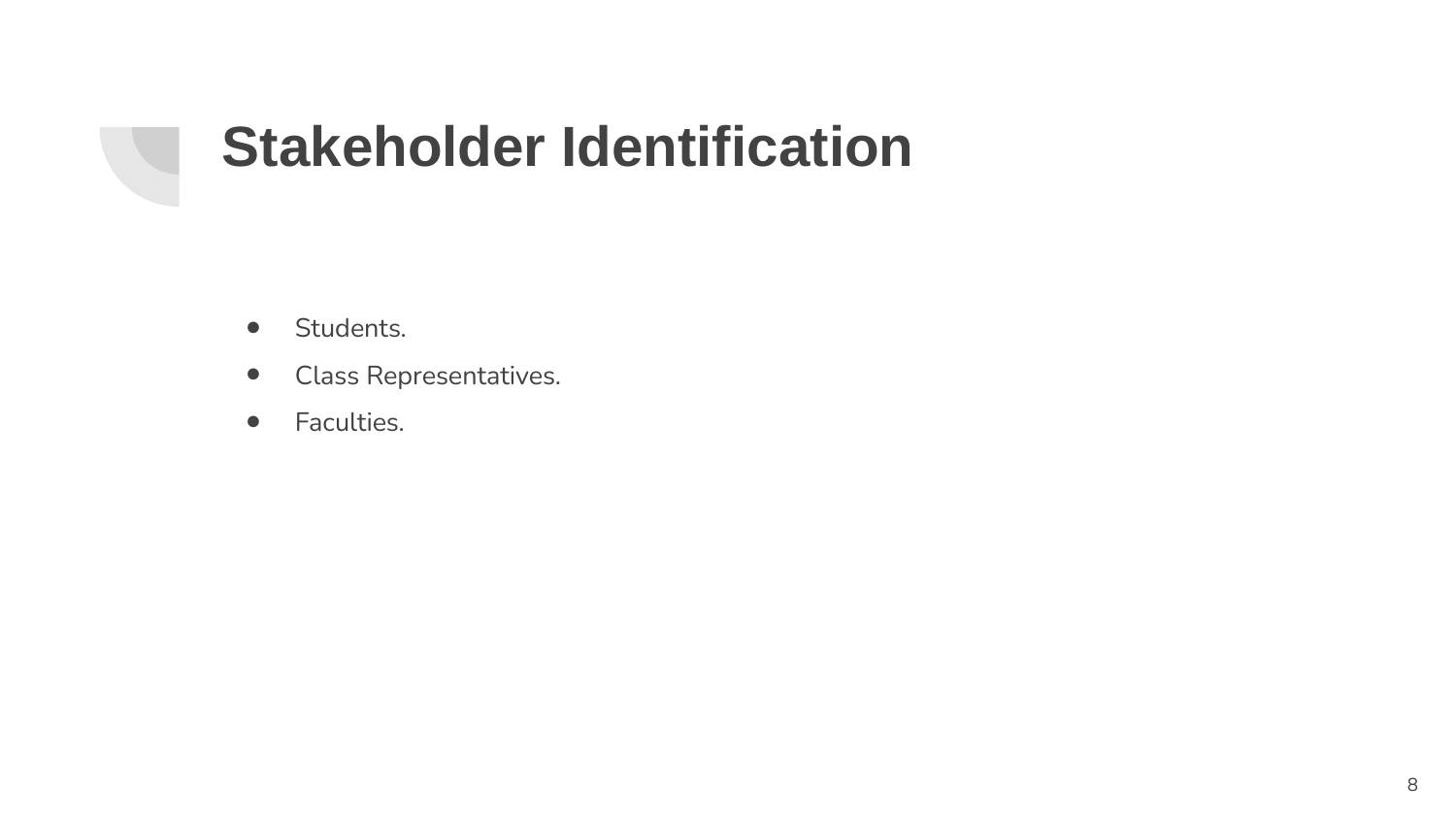

# Stakeholder Identification
Students.
Class Representatives.
Faculties.

8